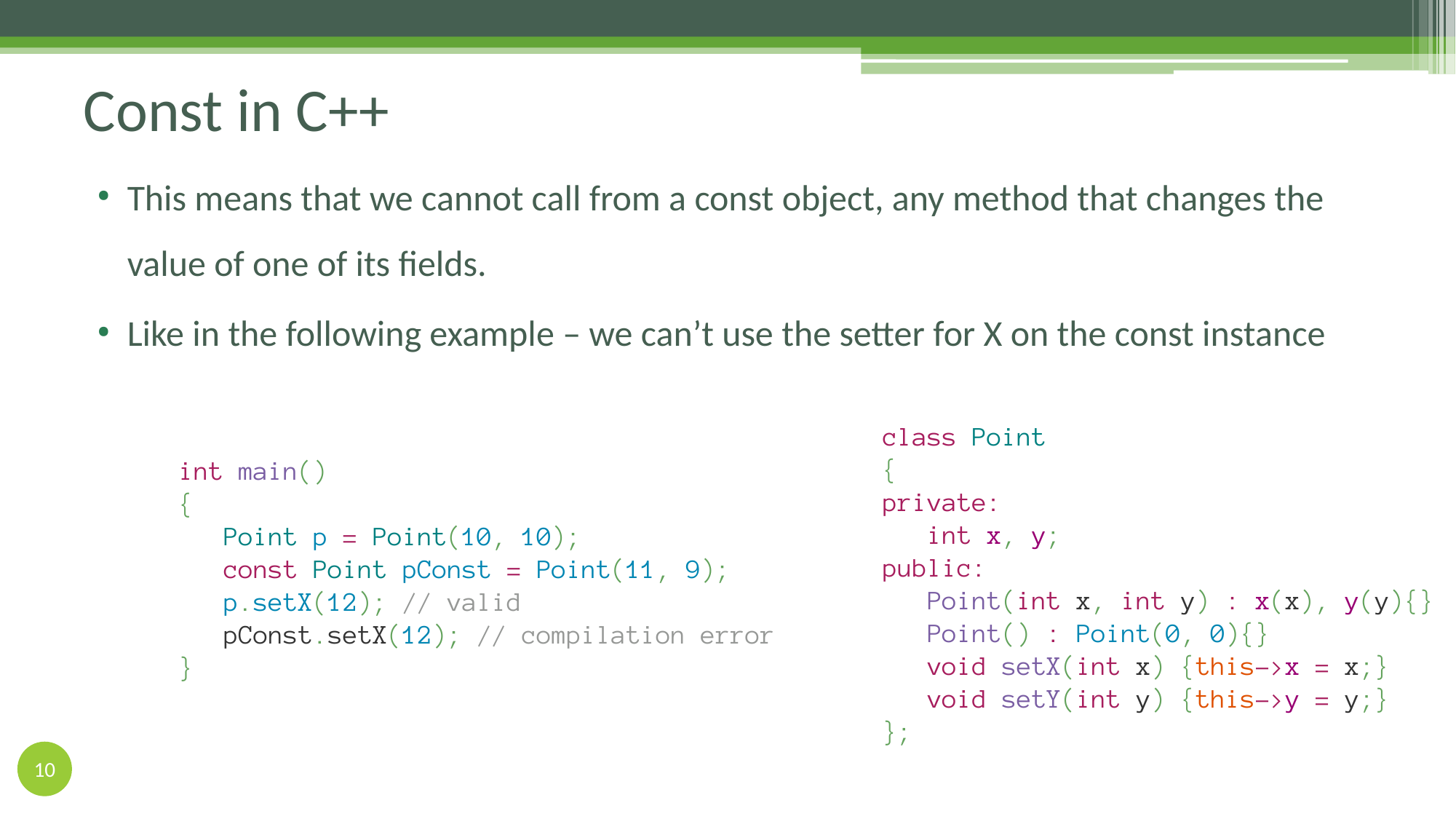

# Const in C++
This means that we cannot call from a const object, any method that changes the value of one of its fields.
Like in the following example – we can’t use the setter for X on the const instance
class Point
{
private:
   int x, y;
public:
   Point(int x, int y) : x(x), y(y){}
   Point() : Point(0, 0){}
   void setX(int x) {this->x = x;}
   void setY(int y) {this->y = y;}
};
int main()
{
   Point p = Point(10, 10);
   const Point pConst = Point(11, 9);
   p.setX(12); // valid
   pConst.setX(12); // compilation error
}